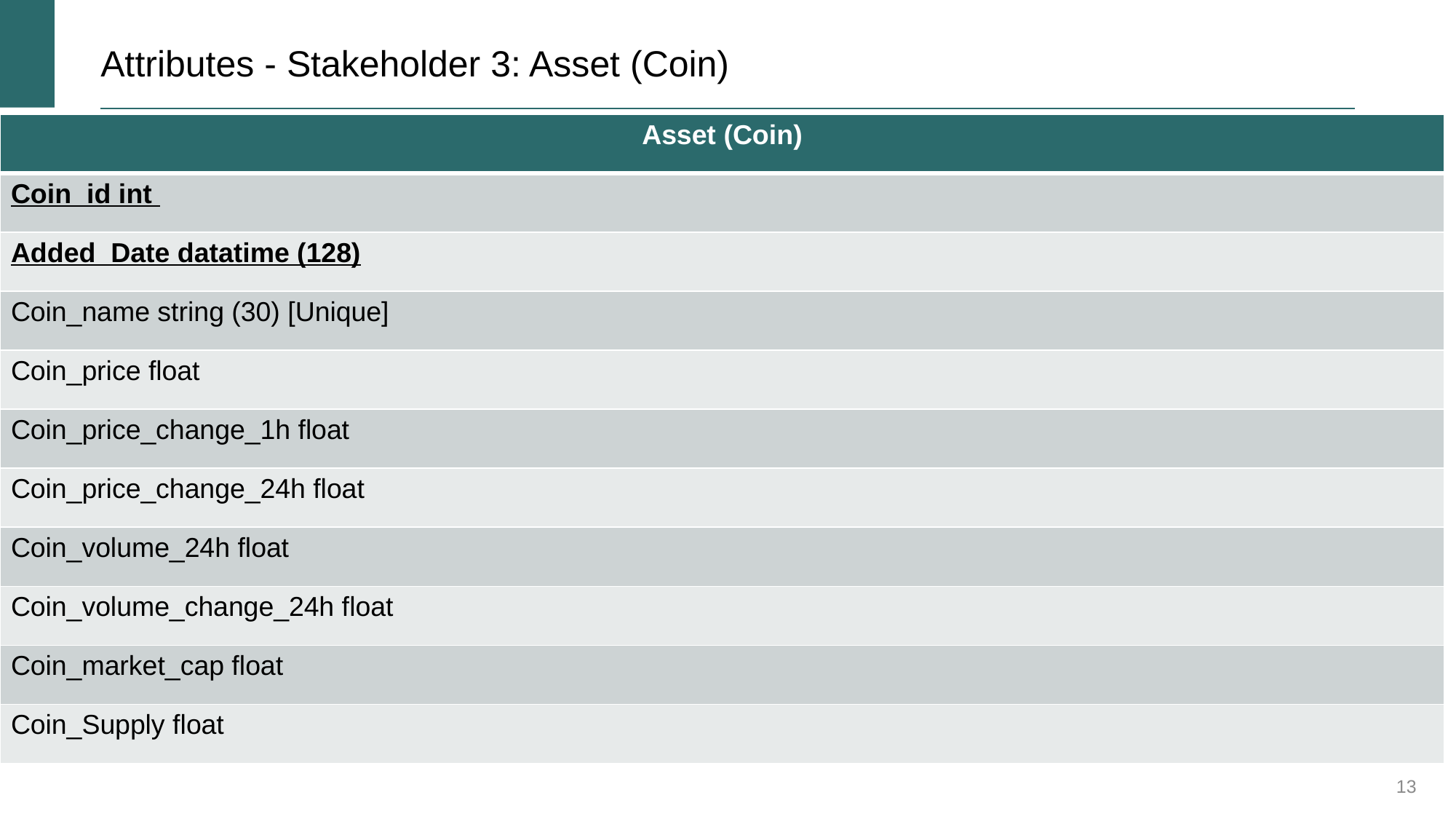

# Attributes - Stakeholder 3: Asset (Coin)

| Asset (Coin) |
| --- |
| Coin\_id int |
| Added\_Date datatime (128) |
| Coin\_name string (30) [Unique] |
| Coin\_price float |
| Coin\_price\_change\_1h float |
| Coin\_price\_change\_24h float |
| Coin\_volume\_24h float |
| Coin\_volume\_change\_24h float |
| Coin\_market\_cap float |
| Coin\_Supply float |

13